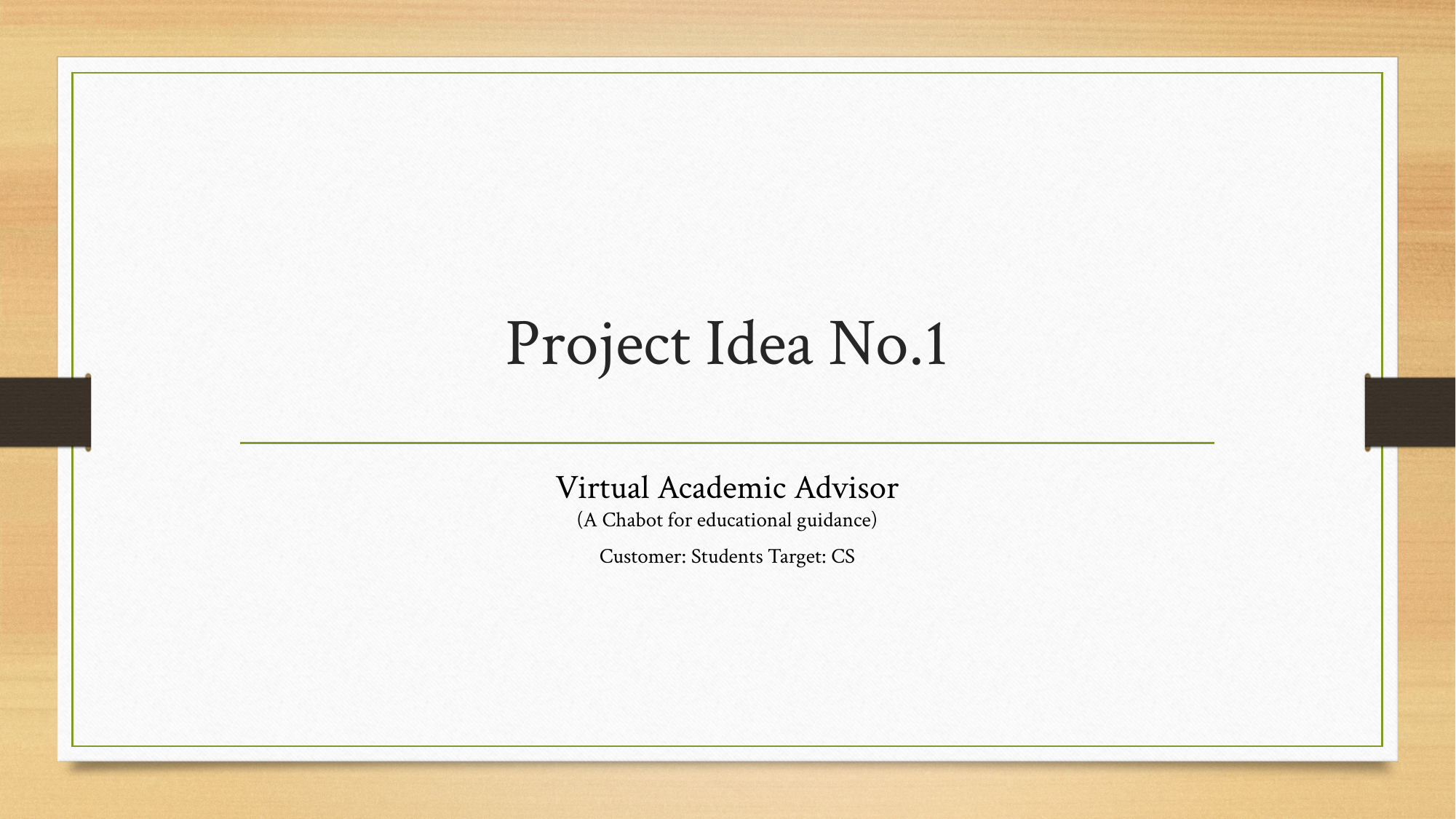

# Project Idea No.1
Virtual Academic Advisor
(A Chabot for educational guidance)
Customer: Students Target: CS